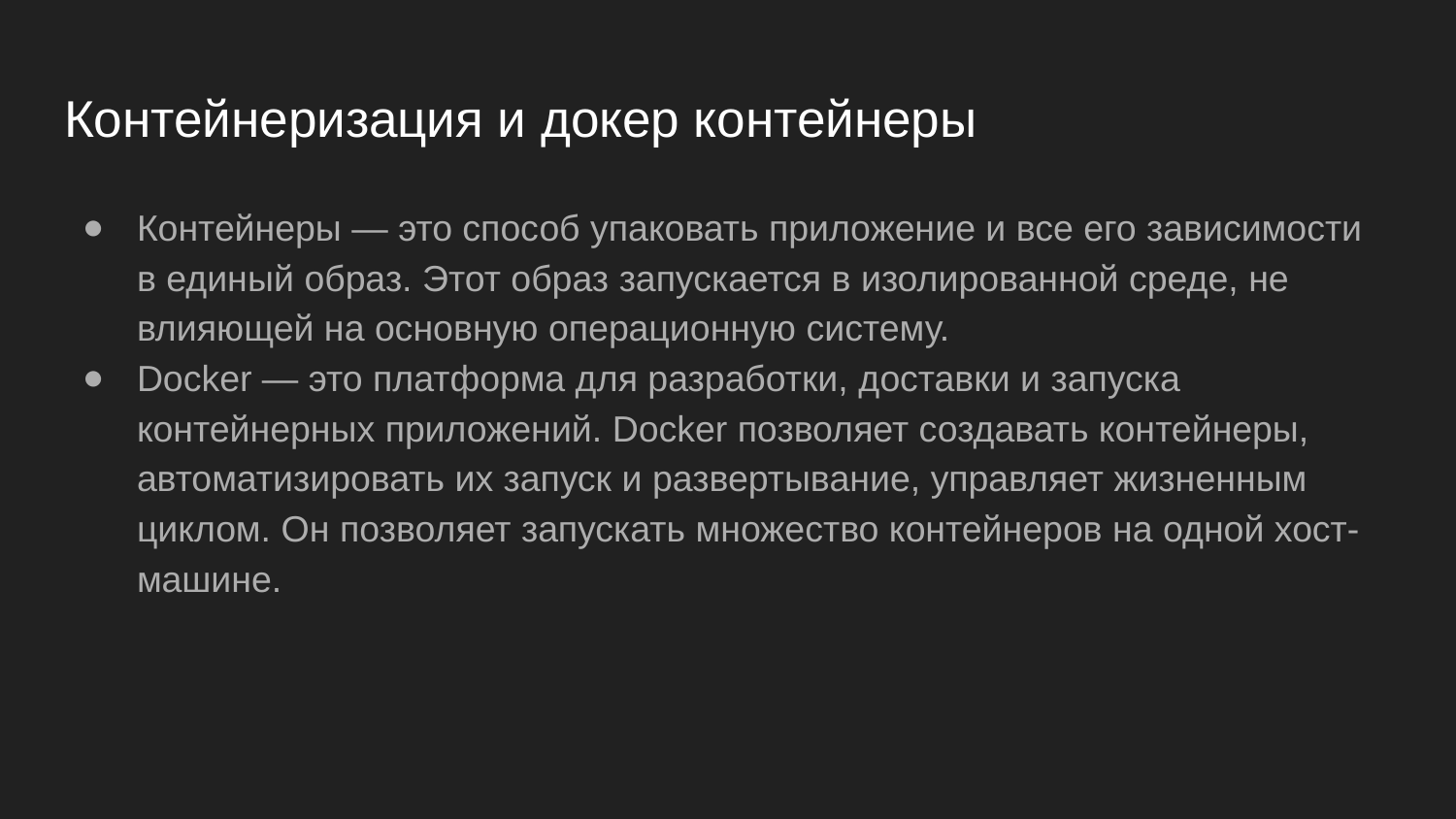

# Контейнеризация и докер контейнеры
Контейнеры — это способ упаковать приложение и все его зависимости в единый образ. Этот образ запускается в изолированной среде, не влияющей на основную операционную систему.
Docker — это платформа для разработки, доставки и запуска контейнерных приложений. Docker позволяет создавать контейнеры, автоматизировать их запуск и развертывание, управляет жизненным циклом. Он позволяет запускать множество контейнеров на одной хост-машине.